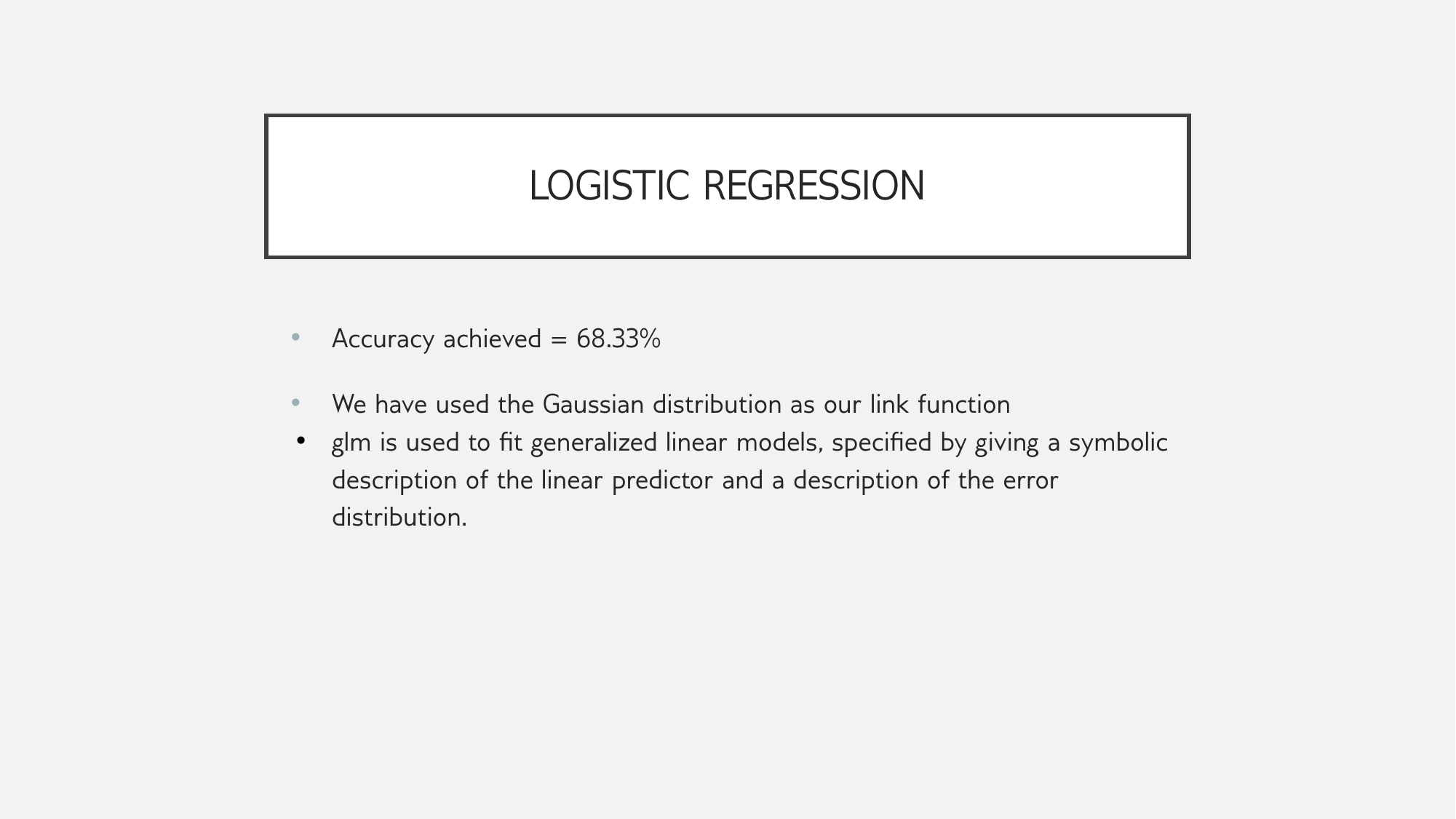

# LOGISTIC REGRESSION
Accuracy achieved = 68.33%

We have used the Gaussian distribution as our link function
glm is used to fit generalized linear models, specified by giving a symbolic description of the linear predictor and a description of the error distribution.